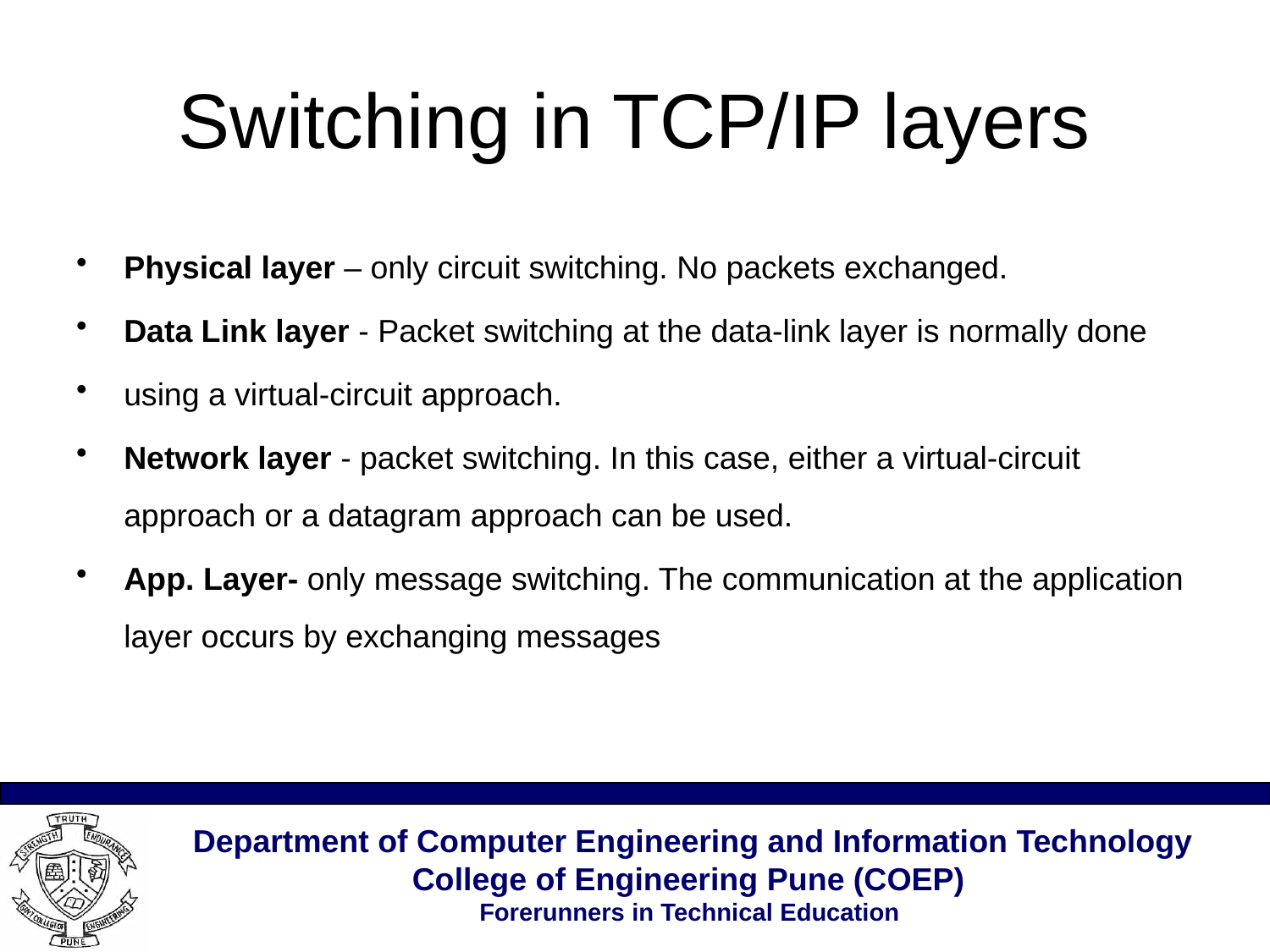

# Switching in TCP/IP layers
Physical layer – only circuit switching. No packets exchanged.
Data Link layer - Packet switching at the data-link layer is normally done
using a virtual-circuit approach.
Network layer - packet switching. In this case, either a virtual-circuit approach or a datagram approach can be used.
App. Layer- only message switching. The communication at the application layer occurs by exchanging messages